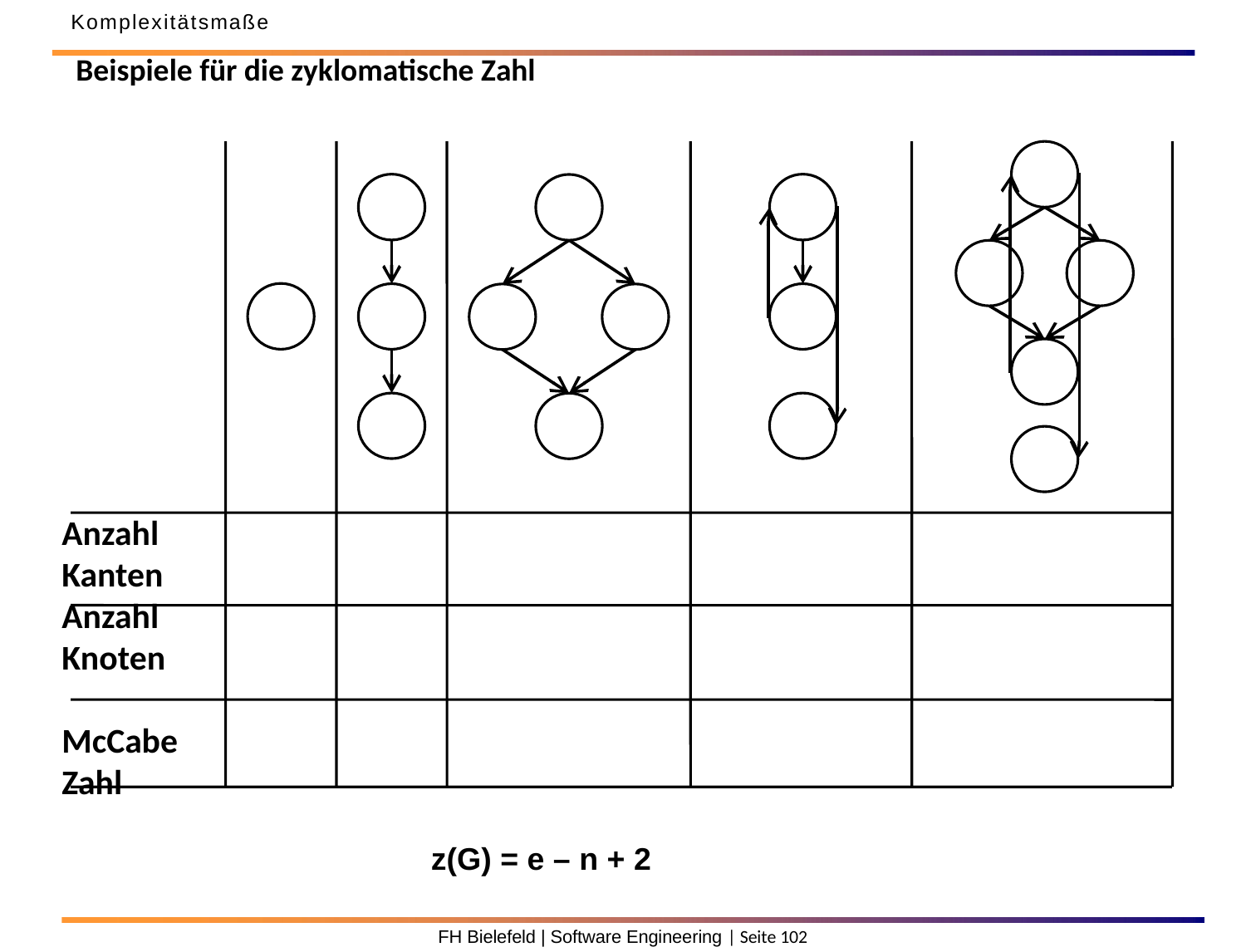

Komplexitätsmaße

Beispiele für die zyklomatische Zahl

Anzahl
Kanten
Anzahl
Knoten

McCabe
Zahl

z(G) = e – n + 2